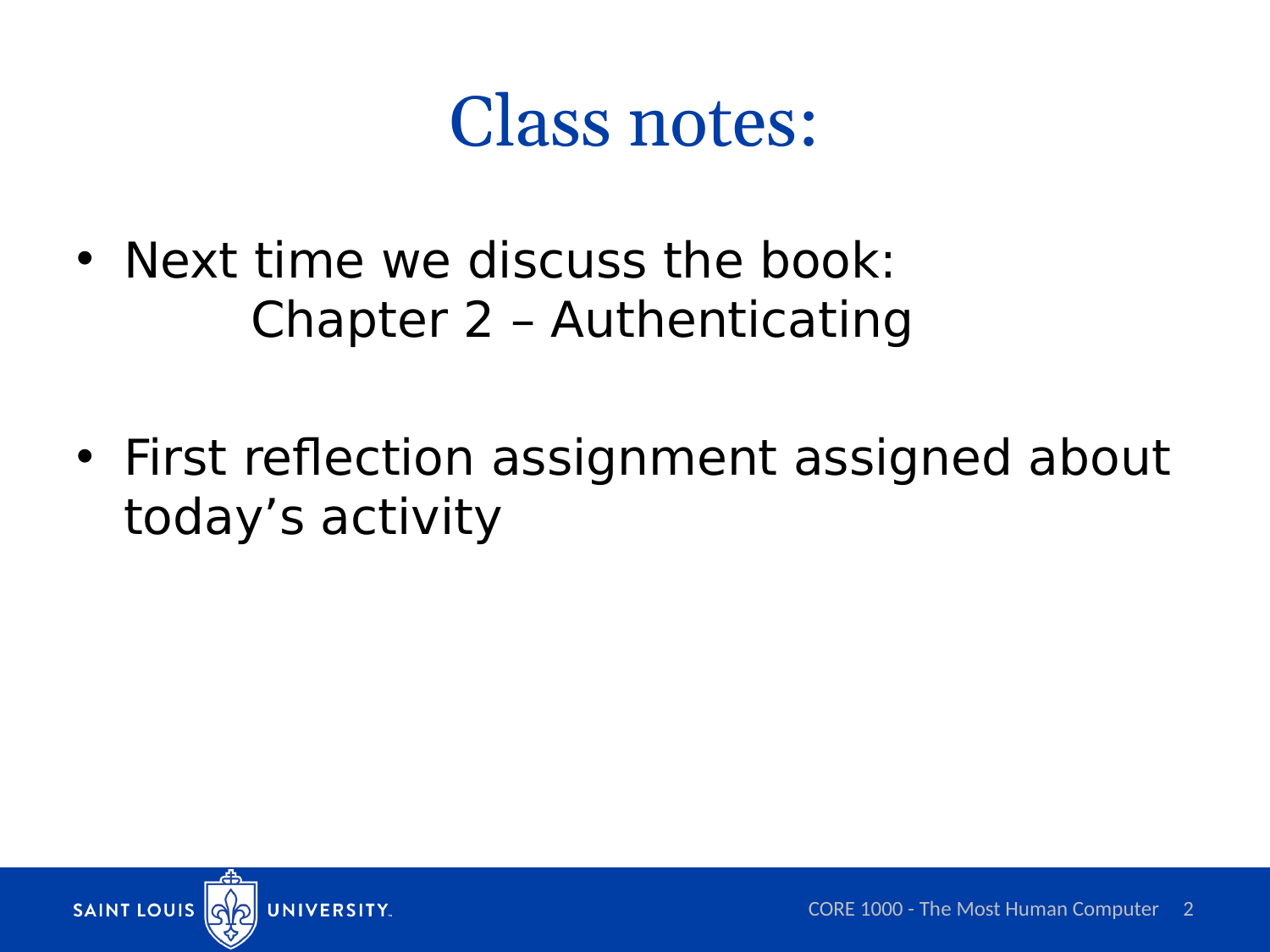

# Class notes:
Next time we discuss the book:
	Chapter 2 – Authenticating

First reflection assignment assigned about today’s activity

CORE 1000 - The Most Human Computer
2